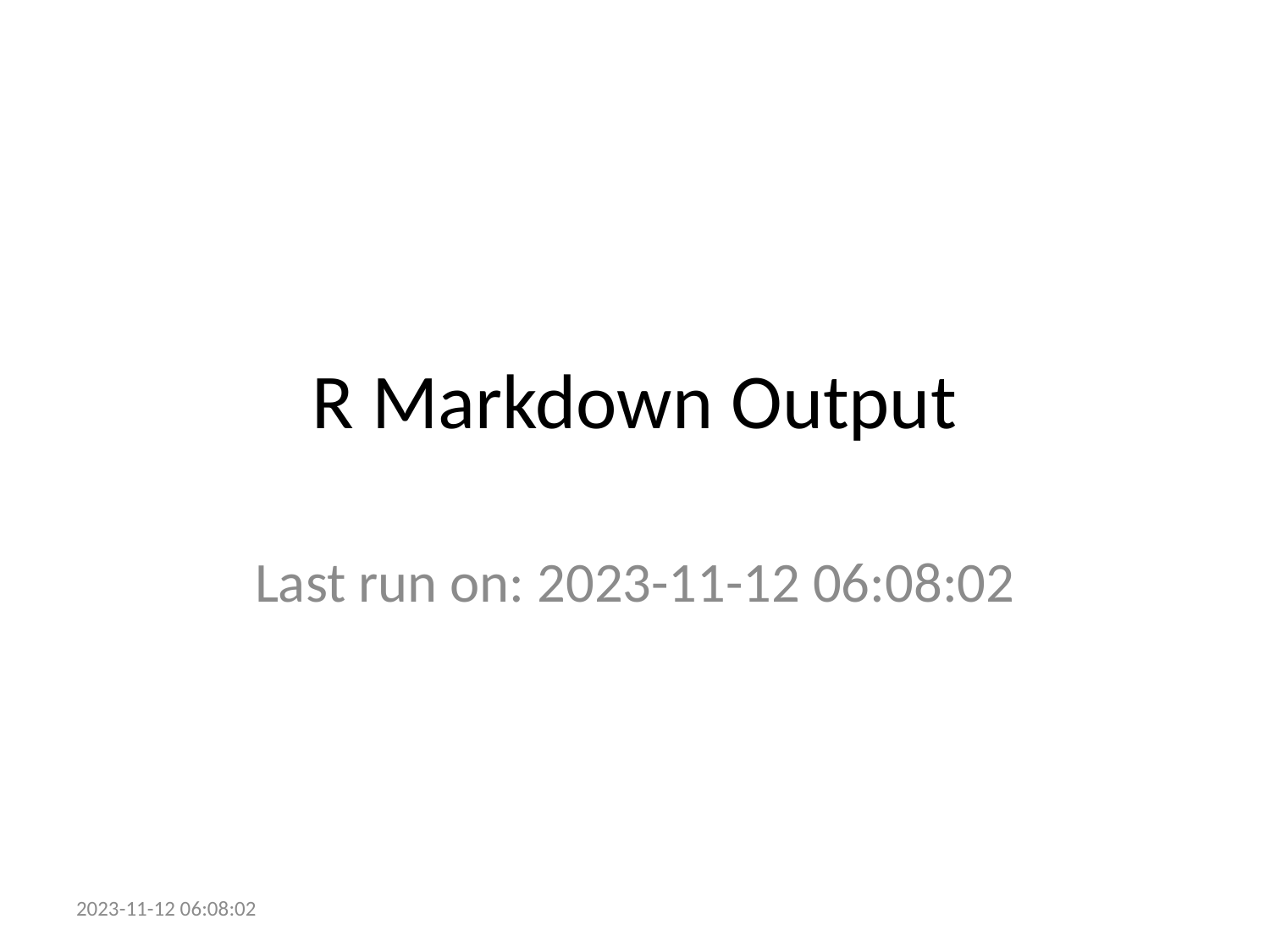

# R Markdown Output
Last run on: 2023-11-12 06:08:02
2023-11-12 06:08:02